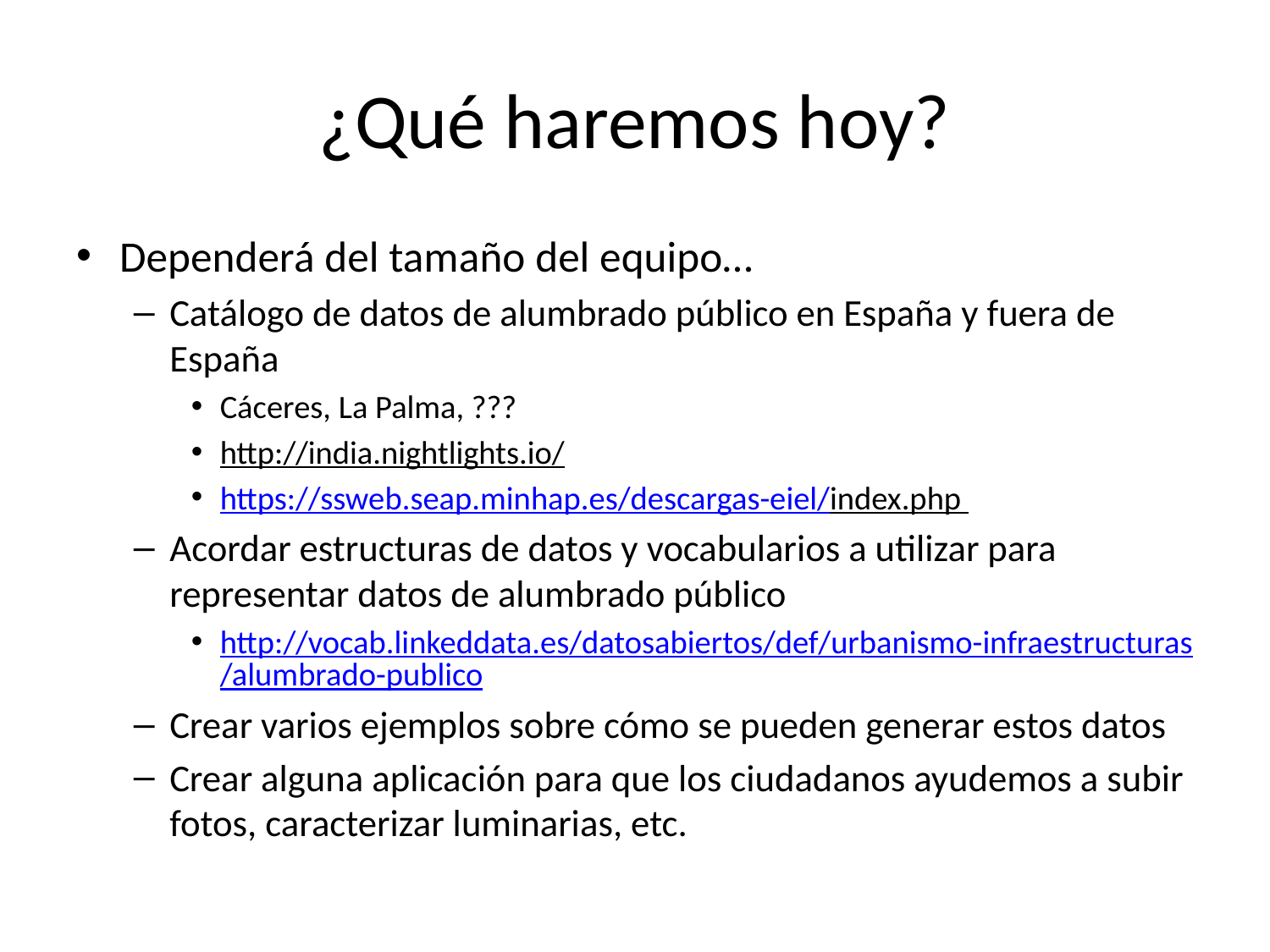

# ¿Qué haremos hoy?
Dependerá del tamaño del equipo…
Catálogo de datos de alumbrado público en España y fuera de España
Cáceres, La Palma, ???
http://india.nightlights.io/
https://ssweb.seap.minhap.es/descargas-eiel/index.php
Acordar estructuras de datos y vocabularios a utilizar para representar datos de alumbrado público
http://vocab.linkeddata.es/datosabiertos/def/urbanismo-infraestructuras/alumbrado-publico
Crear varios ejemplos sobre cómo se pueden generar estos datos
Crear alguna aplicación para que los ciudadanos ayudemos a subir fotos, caracterizar luminarias, etc.